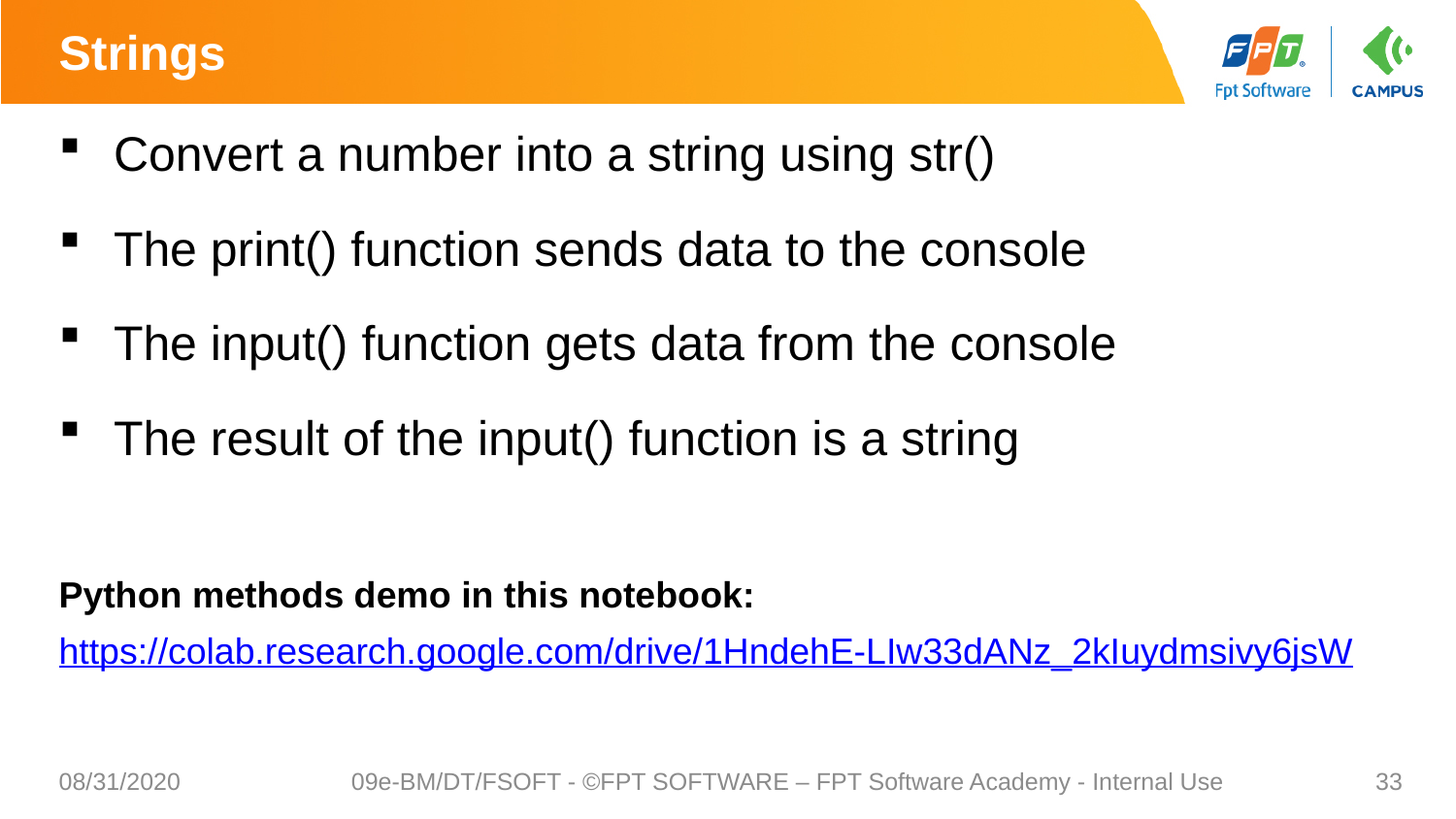

# Strings
Convert a number into a string using str()
The print() function sends data to the console
The input() function gets data from the console
The result of the input() function is a string

Python methods demo in this notebook:
https://colab.research.google.com/drive/1HndehE-LIw33dANz_2kIuydmsivy6jsW
08/31/2020
09e-BM/DT/FSOFT - ©FPT SOFTWARE – FPT Software Academy - Internal Use
33